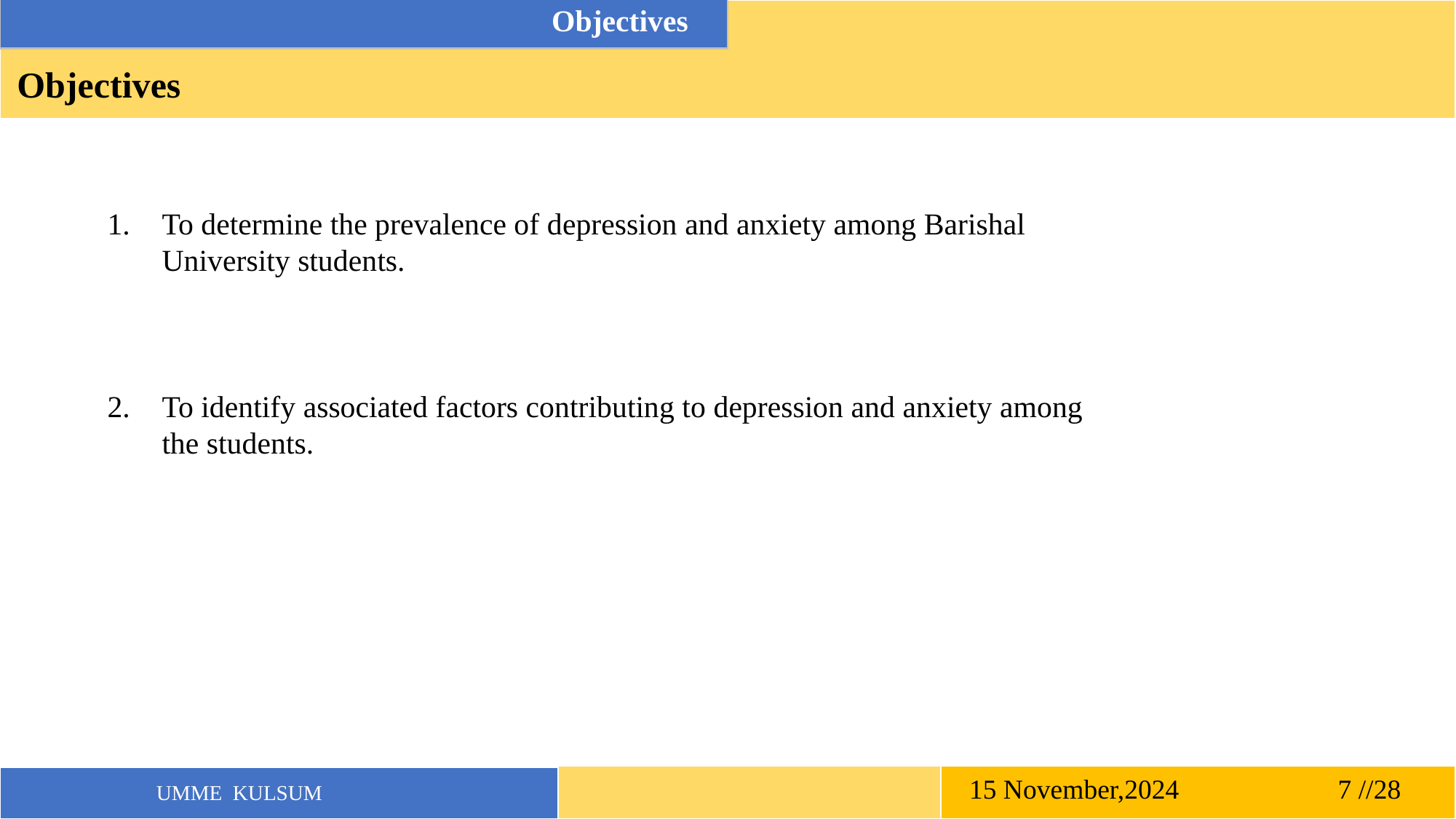

Objectives
Objectives
To determine the prevalence of depression and anxiety among Barishal University students.

To identify associated factors contributing to depression and anxiety among the students.

15 November,2024                       7 //28

UMME  KULSUM